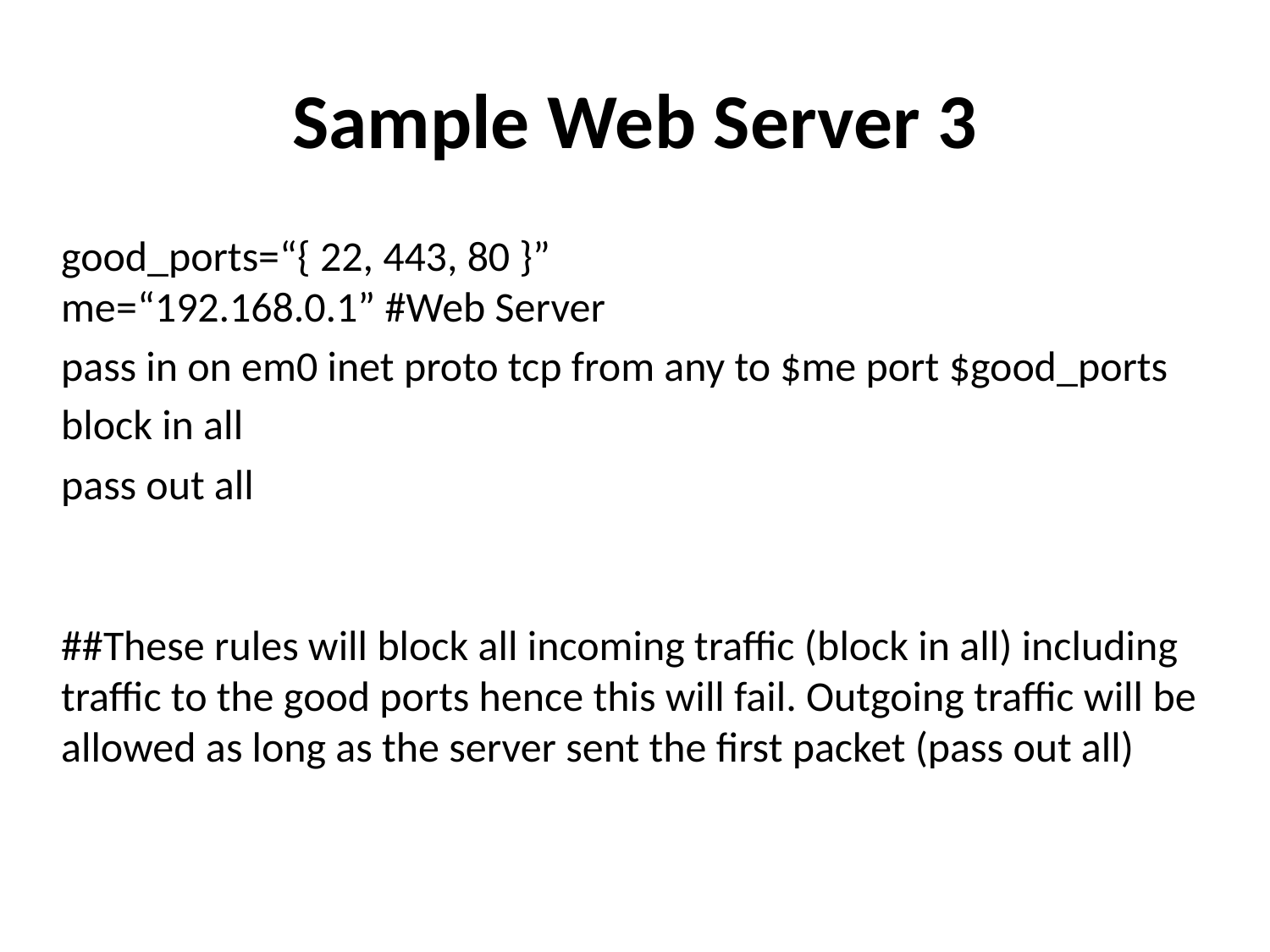

# Sample Web Server 3
good_ports=“{ 22, 443, 80 }”
me=“192.168.0.1” #Web Server
pass in on em0 inet proto tcp from any to $me port $good_ports
block in all
pass out all
##These rules will block all incoming traffic (block in all) including traffic to the good ports hence this will fail. Outgoing traffic will be allowed as long as the server sent the first packet (pass out all)